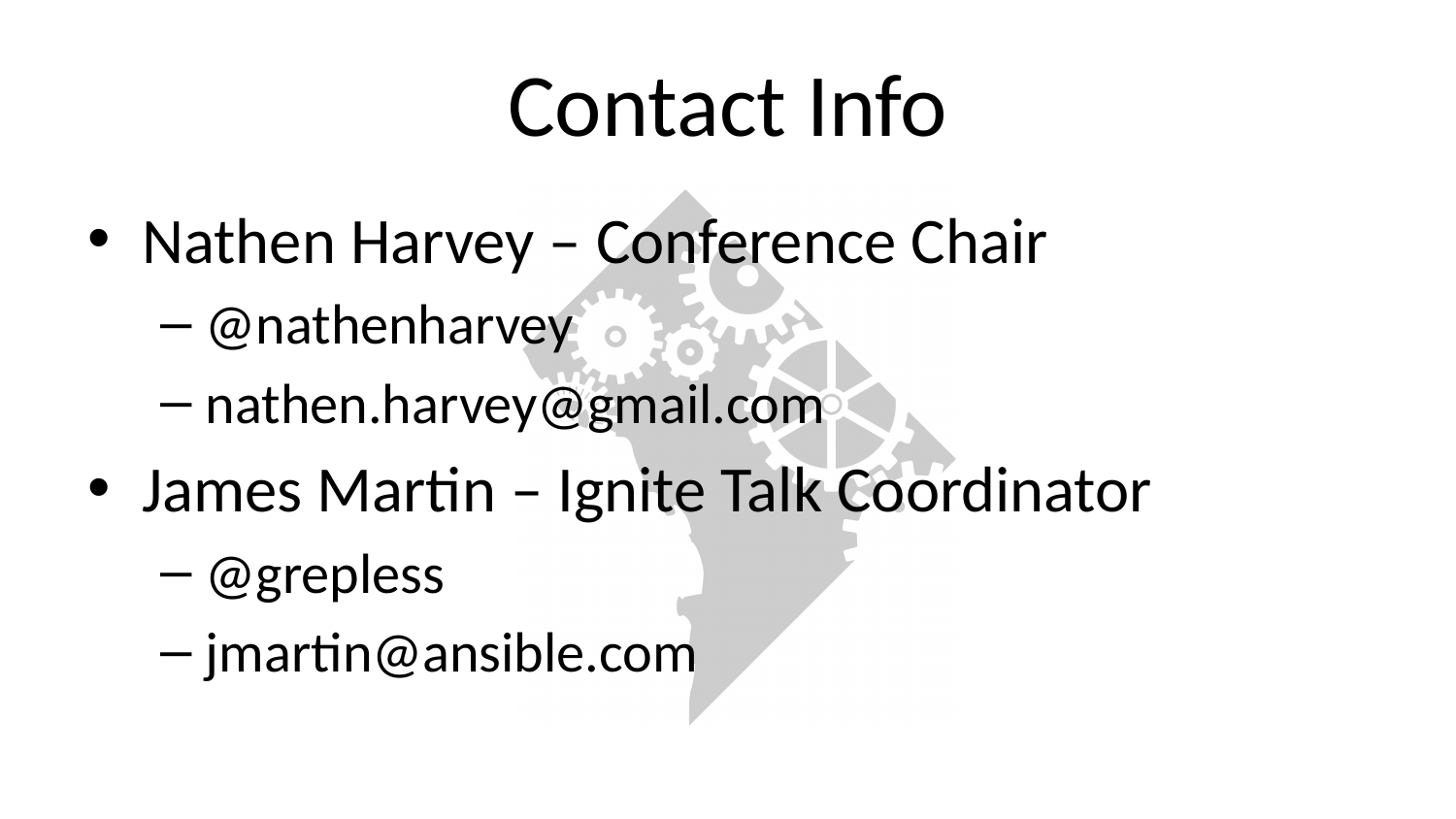

# Contact Info
Nathen Harvey – Conference Chair
@nathenharvey
nathen.harvey@gmail.com
James Martin – Ignite Talk Coordinator
@grepless
jmartin@ansible.com